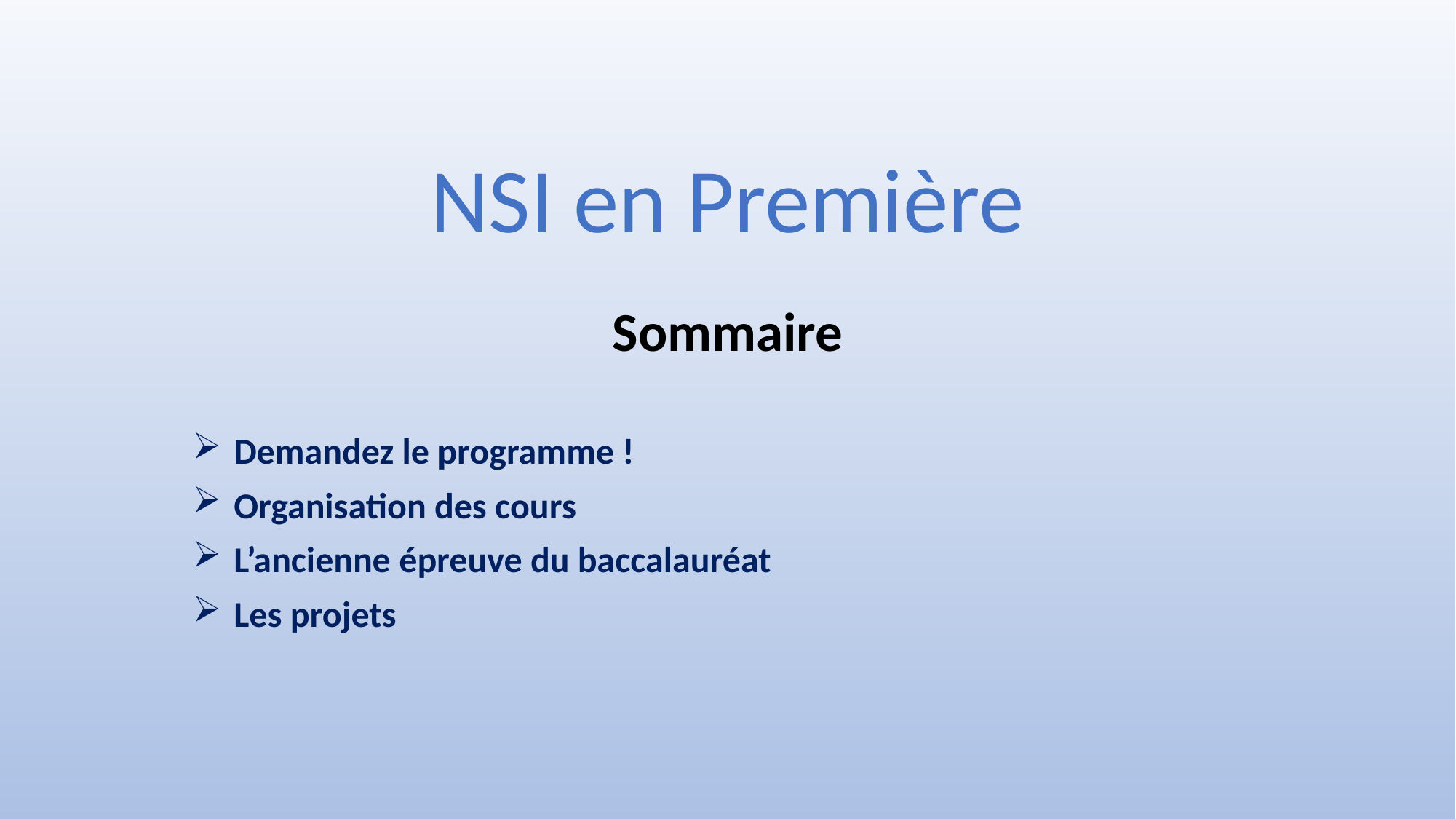

# NSI en Première
Sommaire

Demandez le programme !
Organisation des cours
L’ancienne épreuve du baccalauréat
Les projets